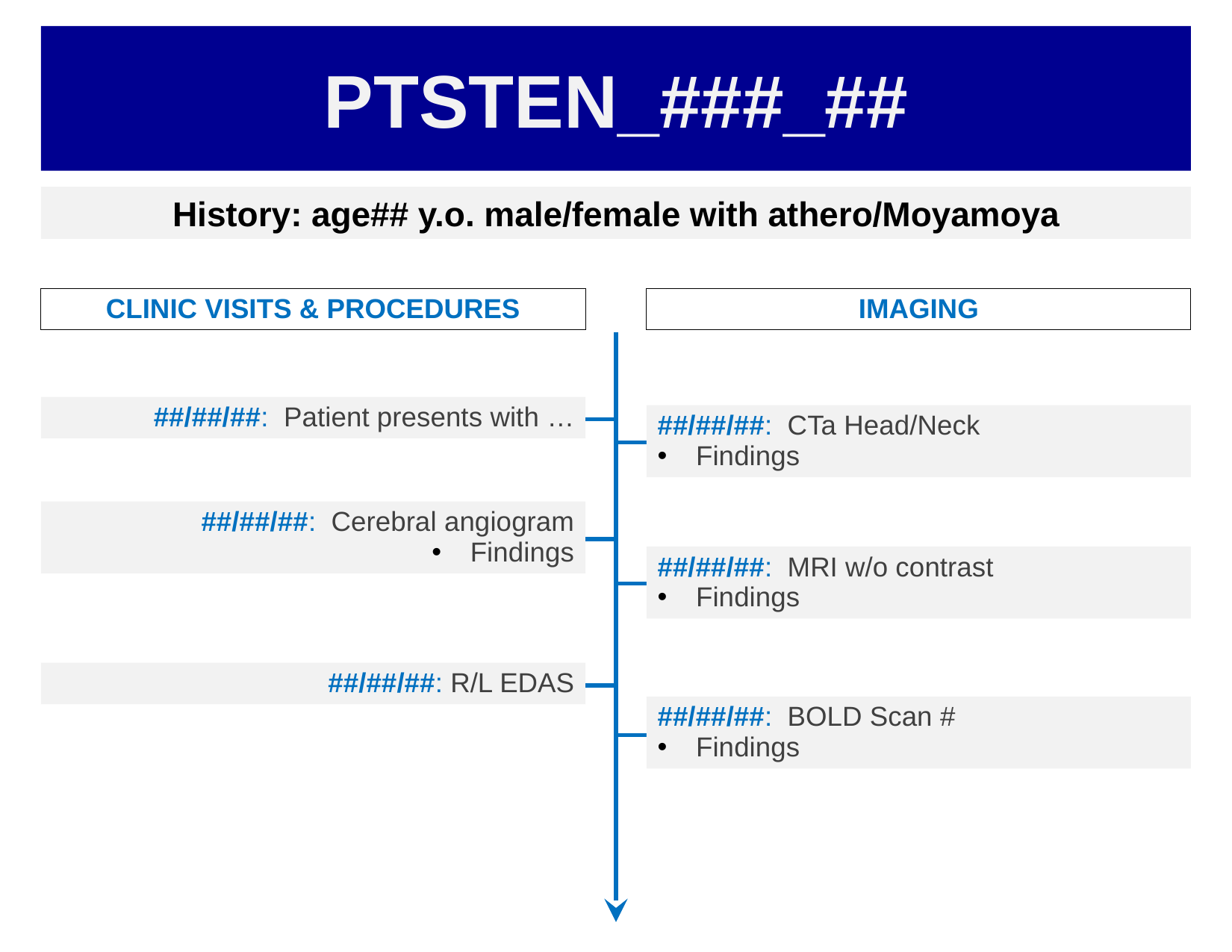

PTSTEN_###_##
History: age## y.o. male/female with athero/Moyamoya
CLINIC VISITS & PROCEDURES
IMAGING
##/##/##:  Patient presents with …
##/##/##:  CTa Head/Neck
Findings
##/##/##:  Cerebral angiogram
Findings
##/##/##:  MRI w/o contrast
Findings
##/##/##: R/L EDAS
##/##/##:  BOLD Scan #
Findings